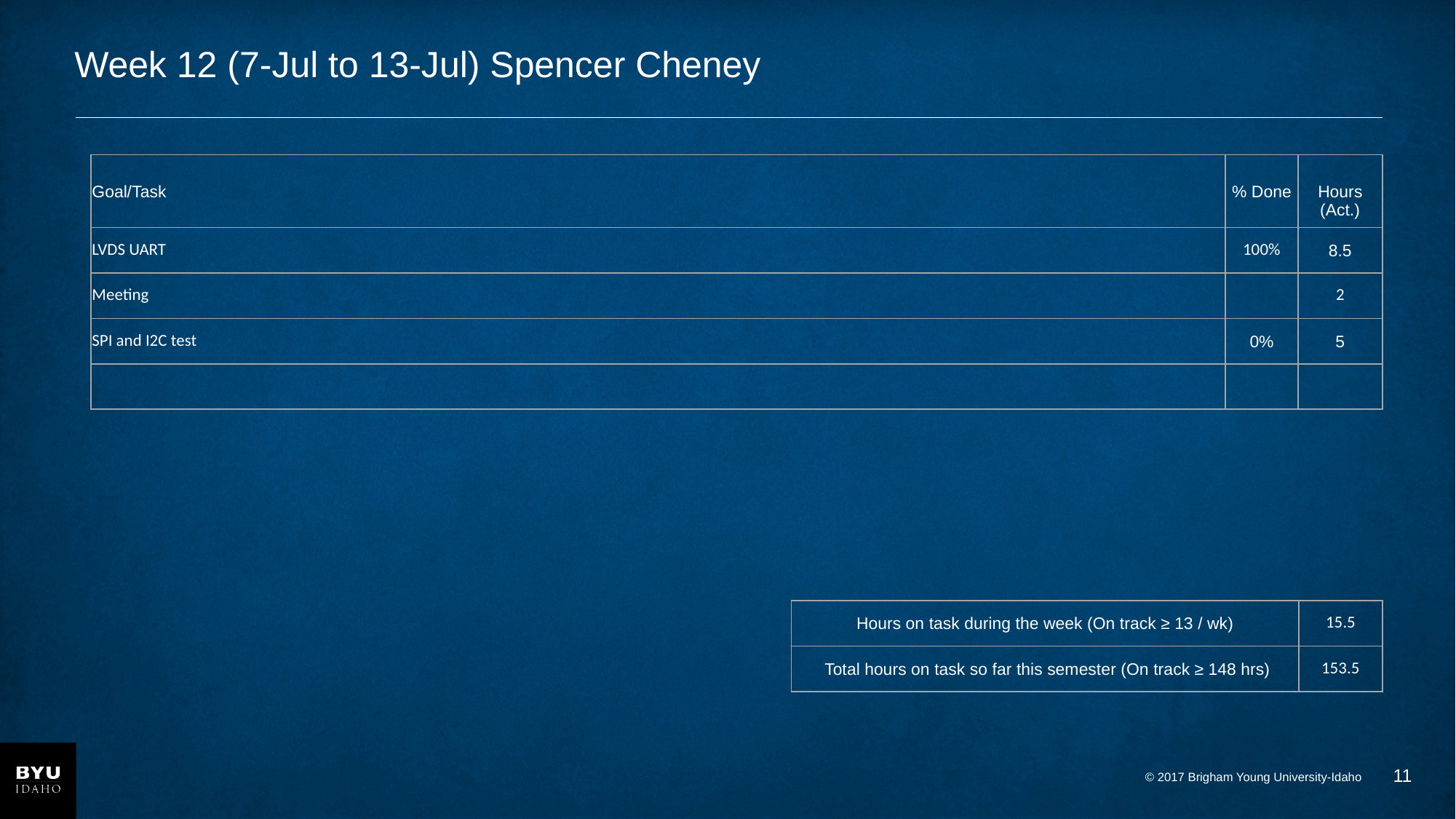

# Week 12 (7-Jul to 13-Jul) Spencer Cheney
| Goal/Task | % Done | Hours (Act.) |
| --- | --- | --- |
| LVDS UART | 100% | 8.5 |
| Meeting |  | 2 |
| SPI and I2C test | 0% | 5 |
|  |  |  |
| Hours on task during the week (On track ≥ 13 / wk) | 15.5 |
| --- | --- |
| Total hours on task so far this semester (On track ≥ 148 hrs) | 153.5 |